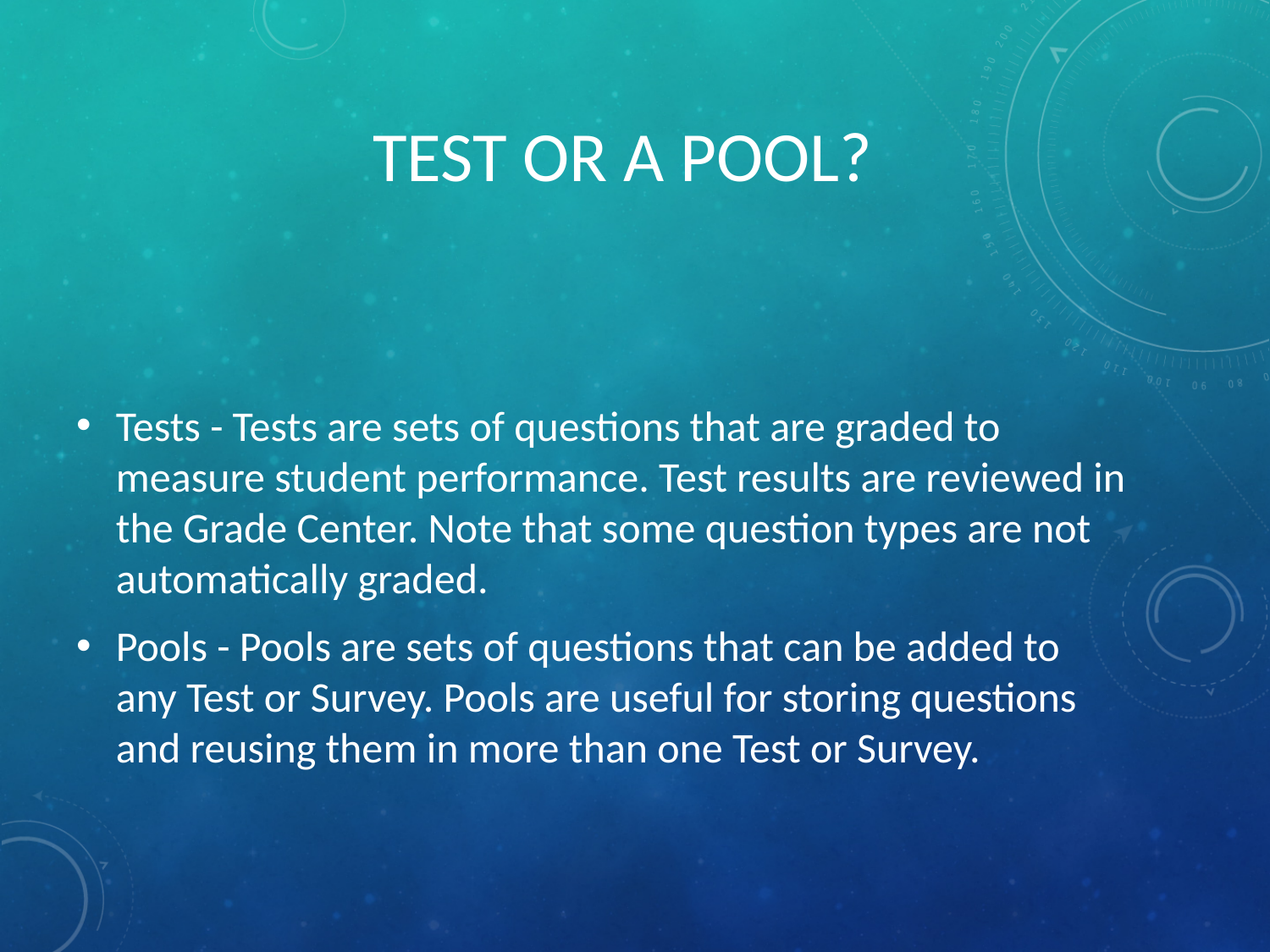

# Test or a Pool?
Tests - Tests are sets of questions that are graded to measure student performance. Test results are reviewed in the Grade Center. Note that some question types are not automatically graded.
Pools - Pools are sets of questions that can be added to any Test or Survey. Pools are useful for storing questions and reusing them in more than one Test or Survey.